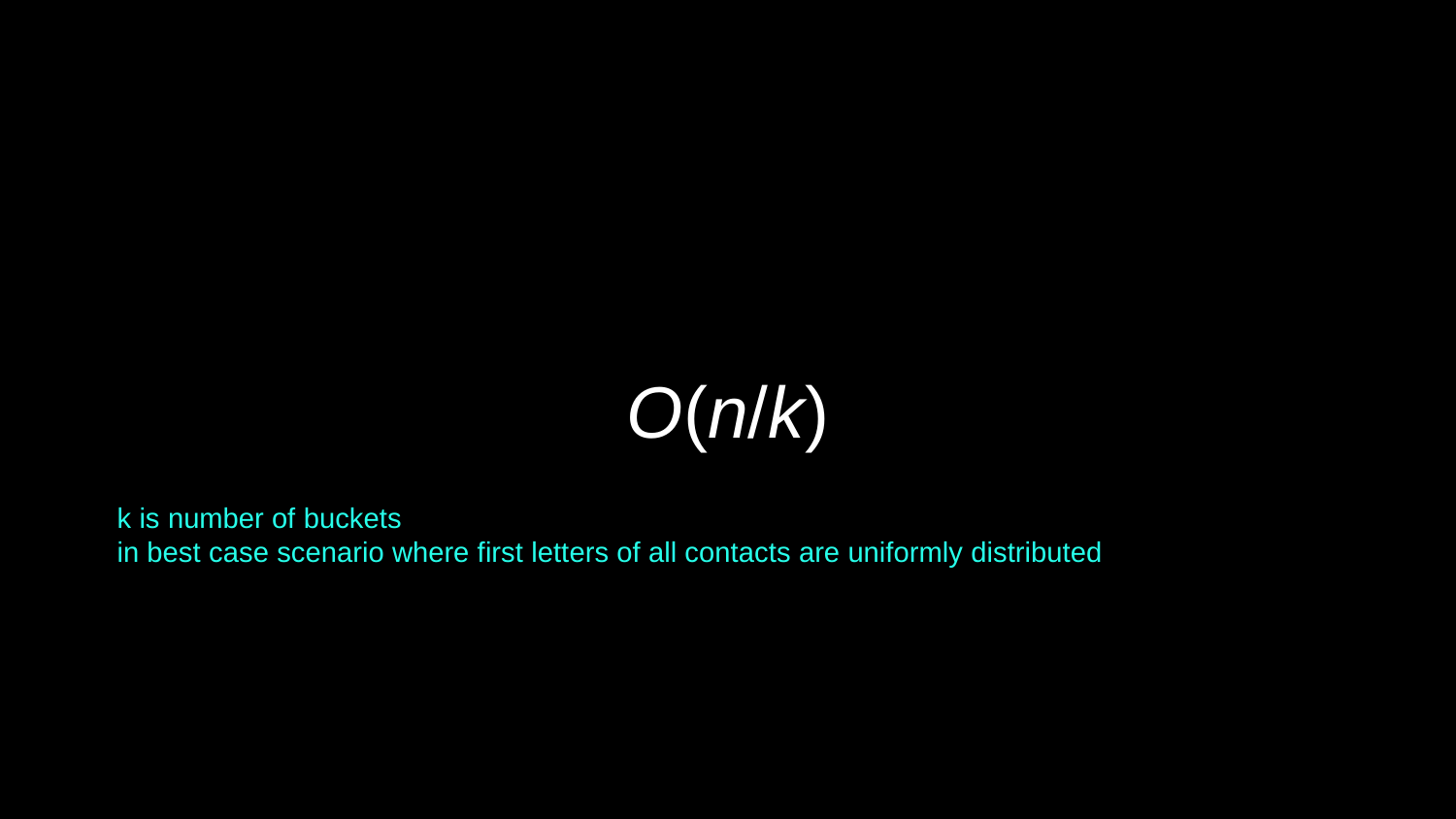

# O(n/k)
k is number of buckets
in best case scenario where first letters of all contacts are uniformly distributed